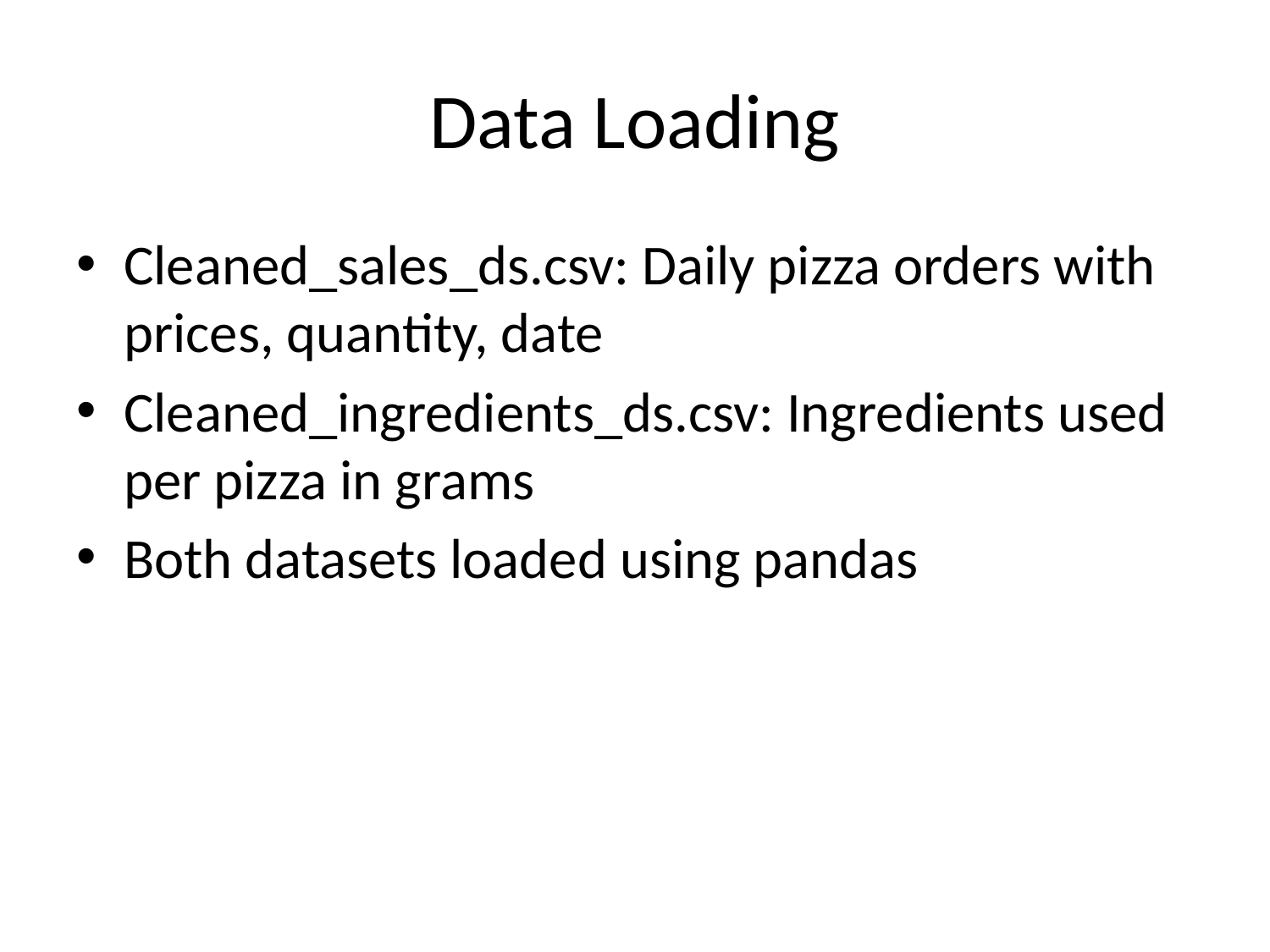

# Data Loading
Cleaned_sales_ds.csv: Daily pizza orders with prices, quantity, date
Cleaned_ingredients_ds.csv: Ingredients used per pizza in grams
Both datasets loaded using pandas